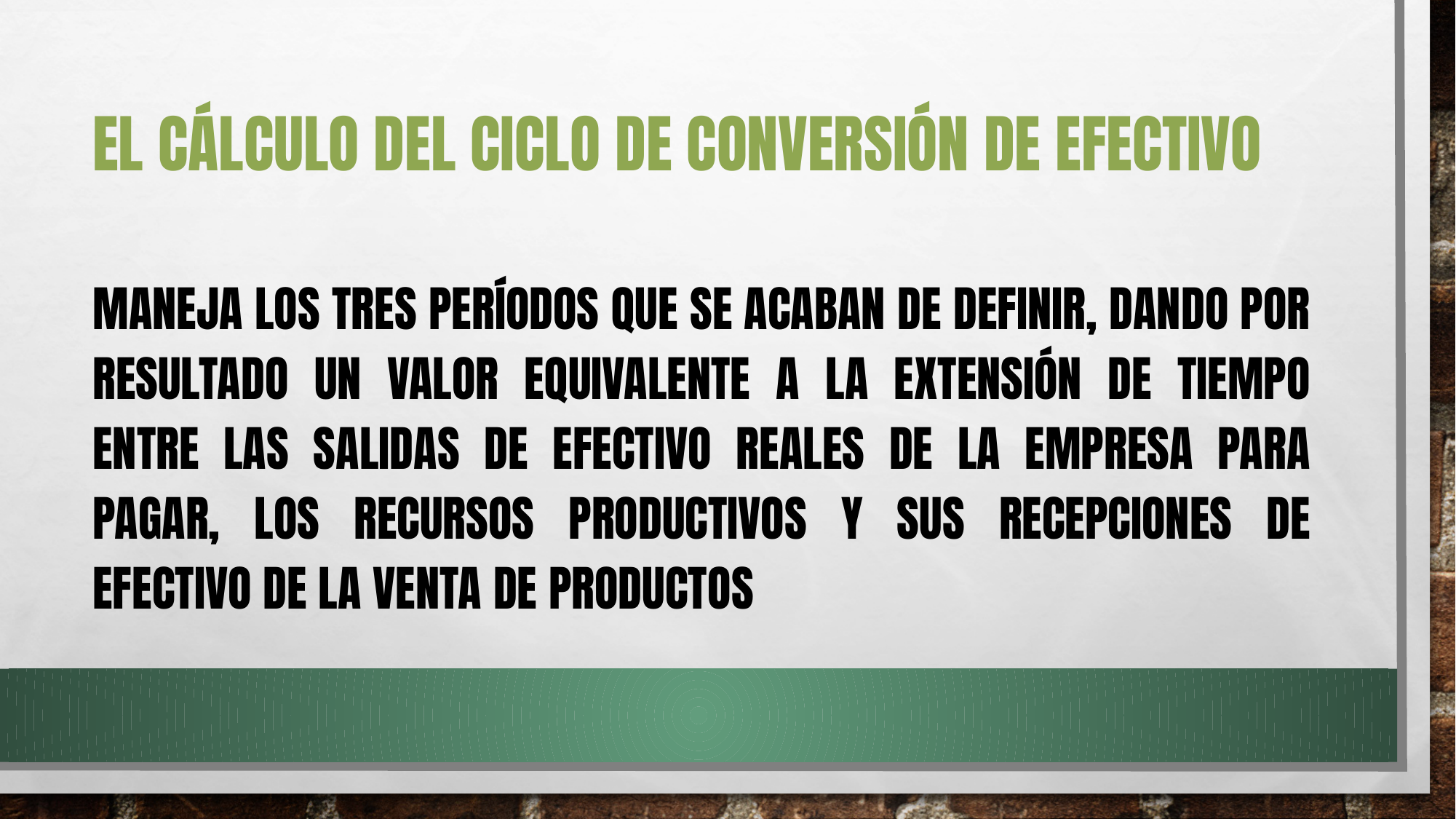

# EL CÁLCULO DEL CICLO DE CONVERSIÓN DE EFECTIVO
Maneja los tres períodos que se acaban de definir, dando por resultado un valor equivalente a la extensión de tiempo entre las salidas de efectivo reales de la empresa para pagar, los recursos productivos y sus recepciones de efectivo de la venta de productos